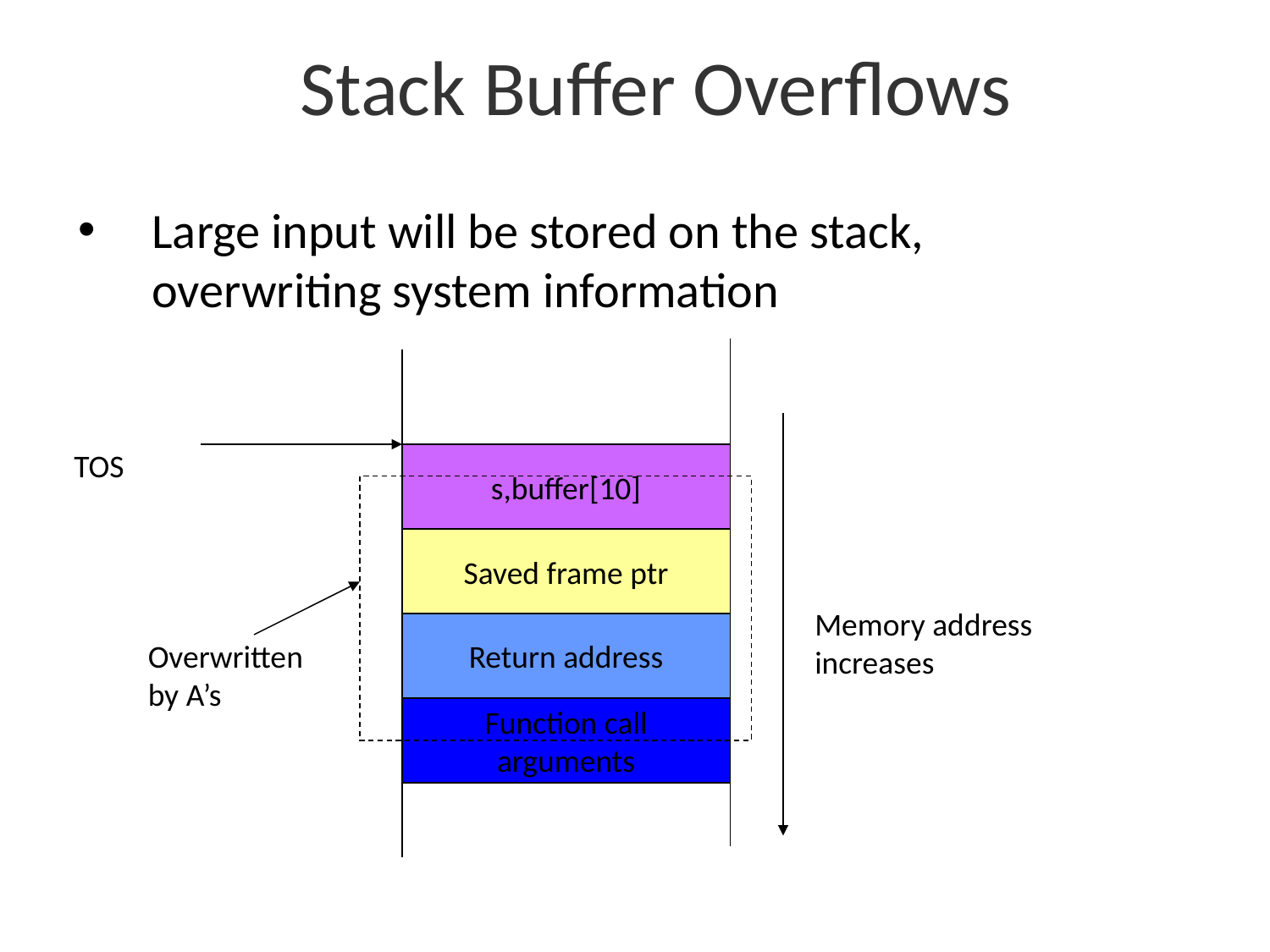

# Stack Buffer Overflows
Large input will be stored on the stack,
overwriting system information
TOS
s,buffer[10]

Saved frame ptr
Memory address
increases
Return address
Overwritten
by A’s
Function call
arguments